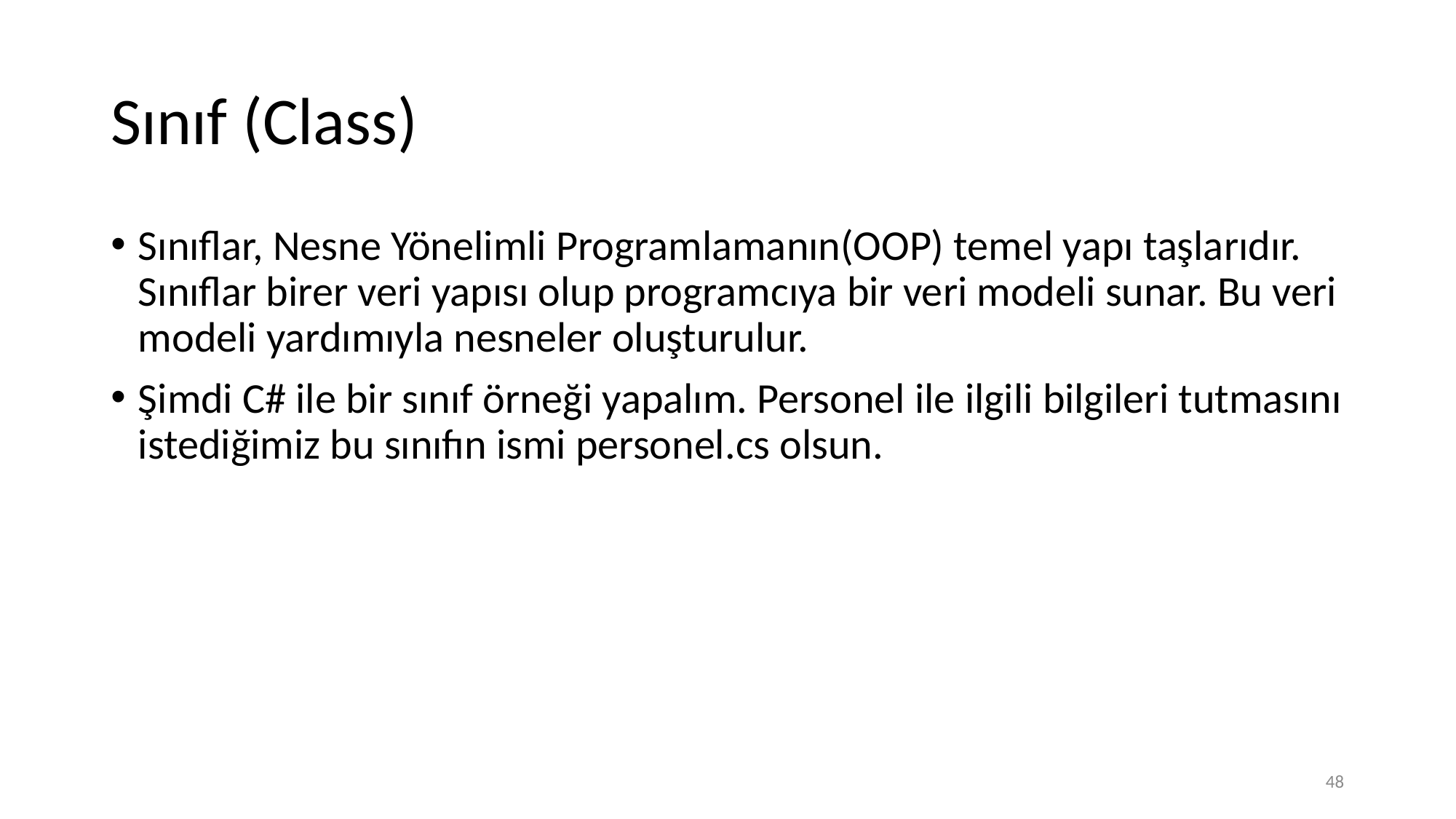

# Sınıf (Class)
Sınıflar, Nesne Yönelimli Programlamanın(OOP) temel yapı taşlarıdır. Sınıflar birer veri yapısı olup programcıya bir veri modeli sunar. Bu veri modeli yardımıyla nesneler oluşturulur.
Şimdi C# ile bir sınıf örneği yapalım. Personel ile ilgili bilgileri tutmasını istediğimiz bu sınıfın ismi personel.cs olsun.

48